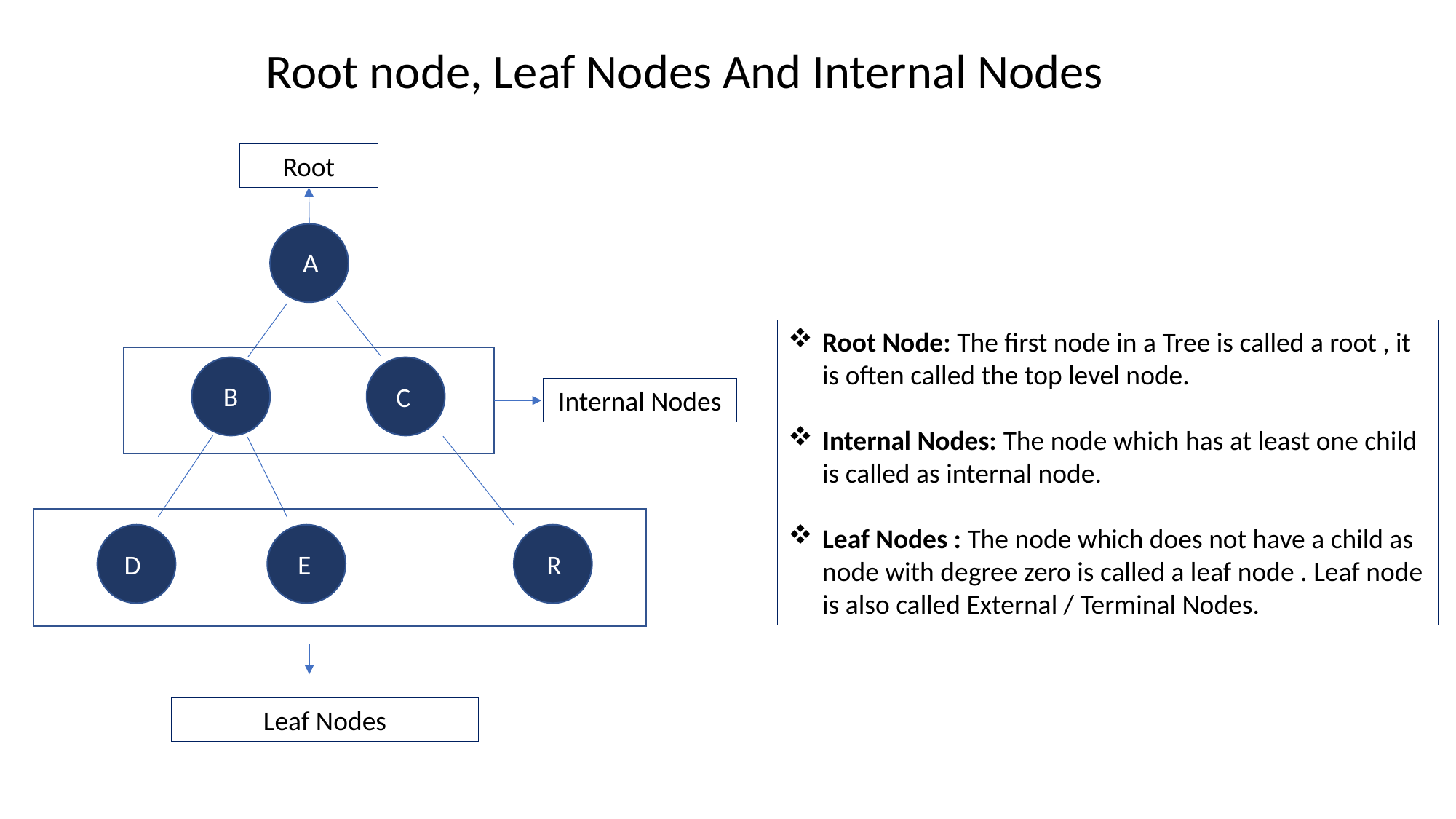

Root node, Leaf Nodes And Internal Nodes
Root

A
Root Node: The first node in a Tree is called a root , it is often called the top level node.

Internal Nodes: The node which has at least one child is called as internal node.

Leaf Nodes : The node which does not have a child as node with degree zero is called a leaf node . Leaf node is also called External / Terminal Nodes.

B
C
Internal Nodes

D
E
R
Leaf Nodes